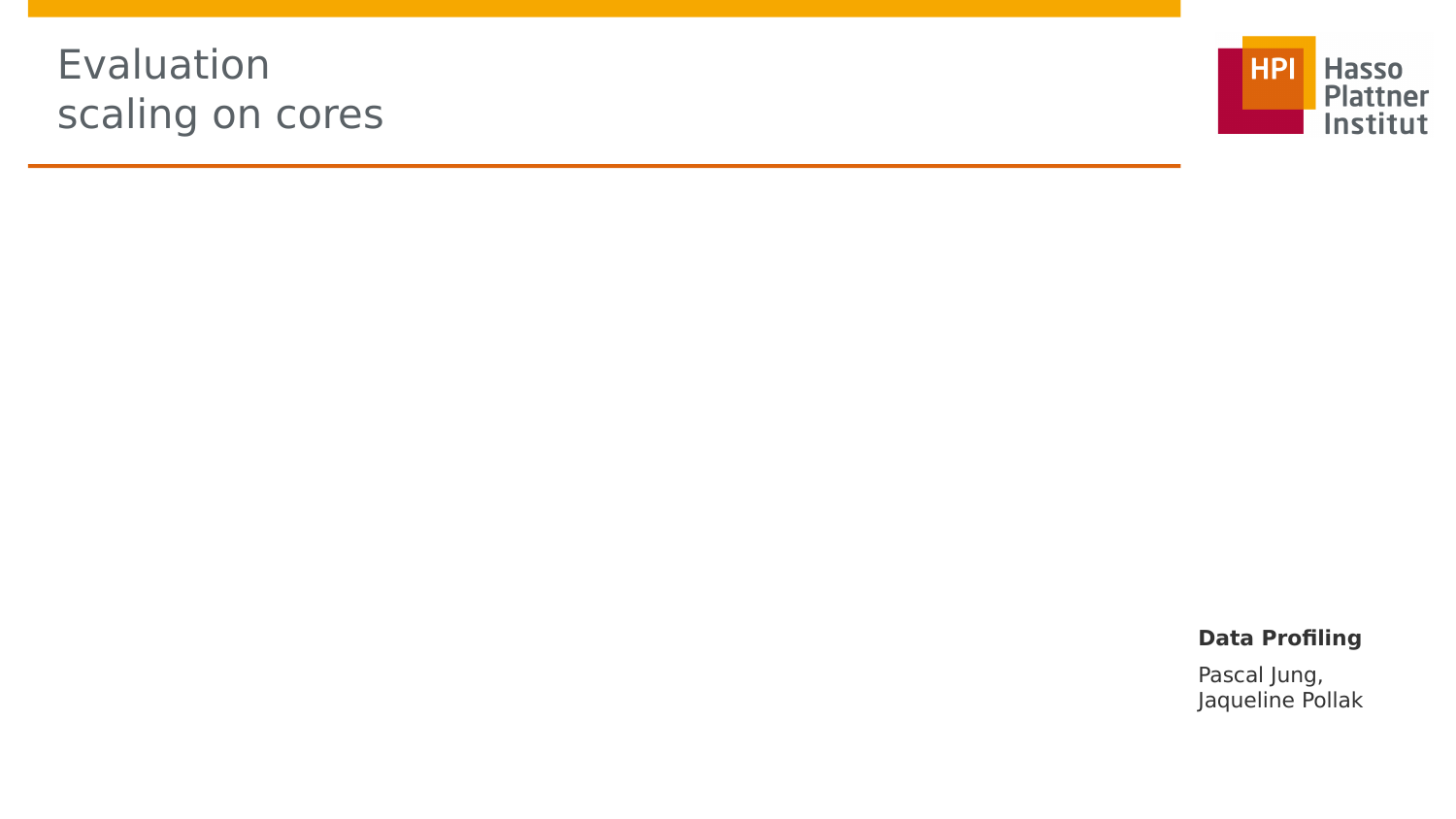

# Evaluation scaling on cores

Data Profiling
Pascal Jung,
Jaqueline Pollak